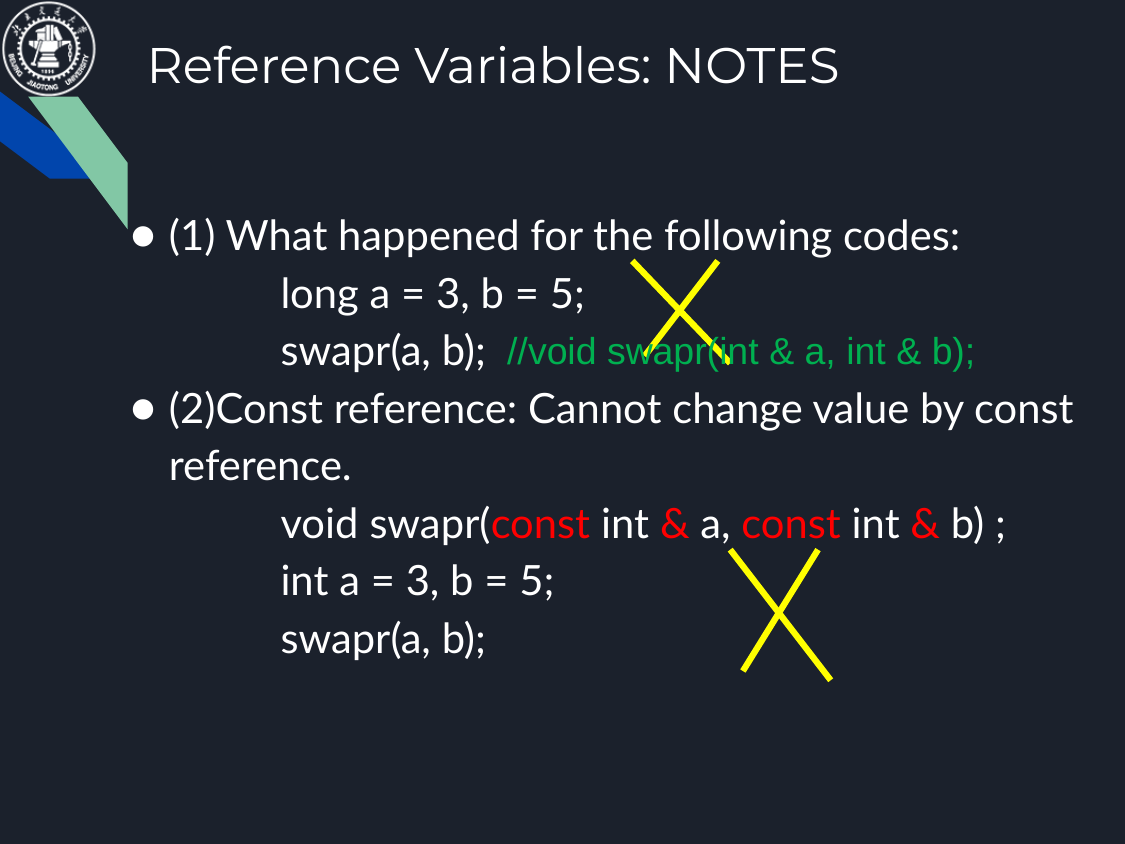

# Reference Variables: NOTES
(1) What happened for the following codes:
	long a = 3, b = 5;
	swapr(a, b);
(2)Const reference: Cannot change value by const reference.
	void swapr(const int & a, const int & b) ;
	int a = 3, b = 5;
	swapr(a, b);

//void swapr(int & a, int & b);